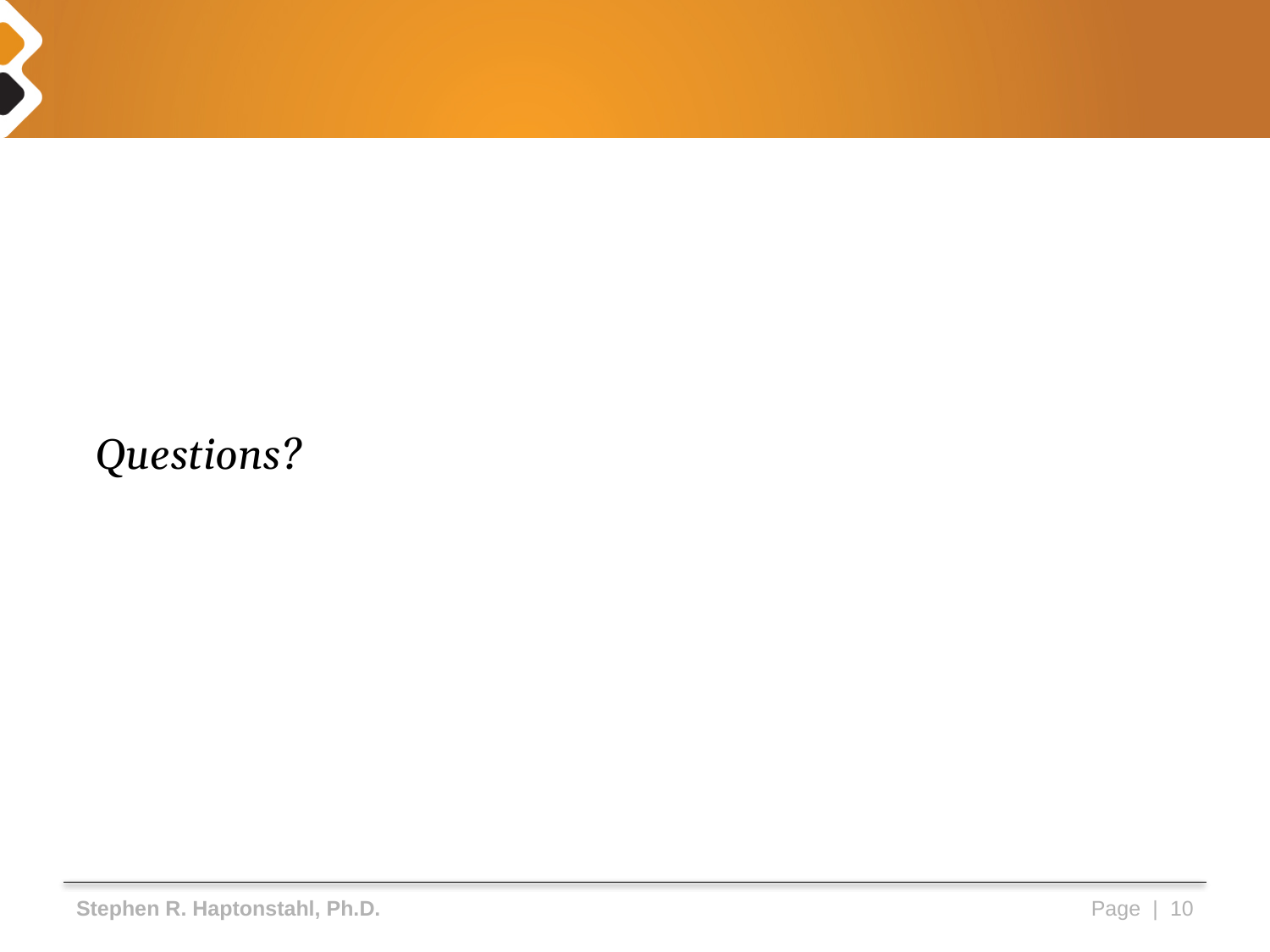

# Questions?
Stephen R. Haptonstahl, Ph.D.
Page  |  10